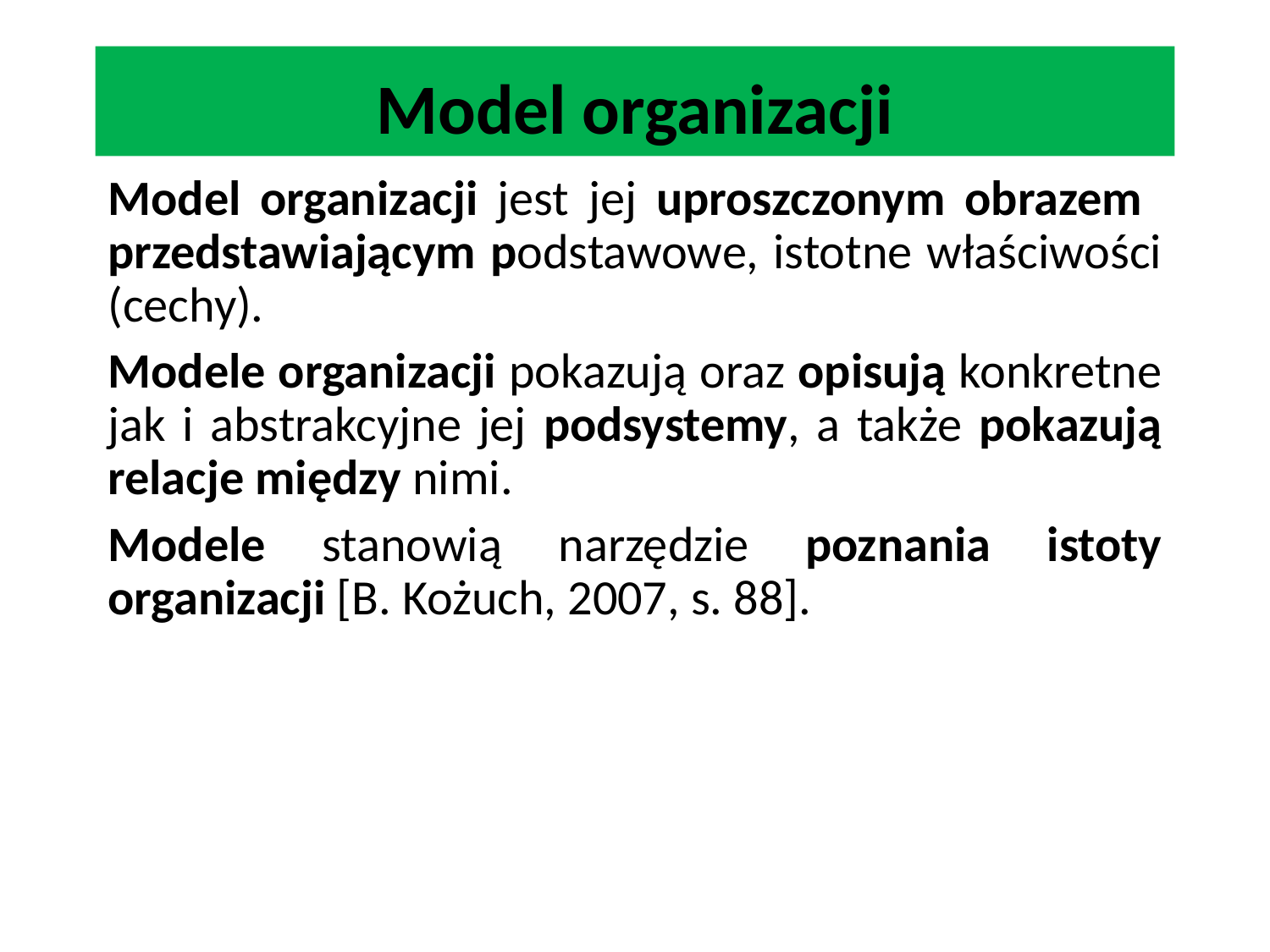

# Model organizacji
Model organizacji jest jej uproszczonym obrazem  przedstawiającym podstawowe, istotne właściwości (cechy).
Modele organizacji pokazują oraz opisują konkretne jak i abstrakcyjne jej podsystemy, a także pokazują relacje między nimi.
Modele stanowią narzędzie poznania istoty organizacji [B. Kożuch, 2007, s. 88].